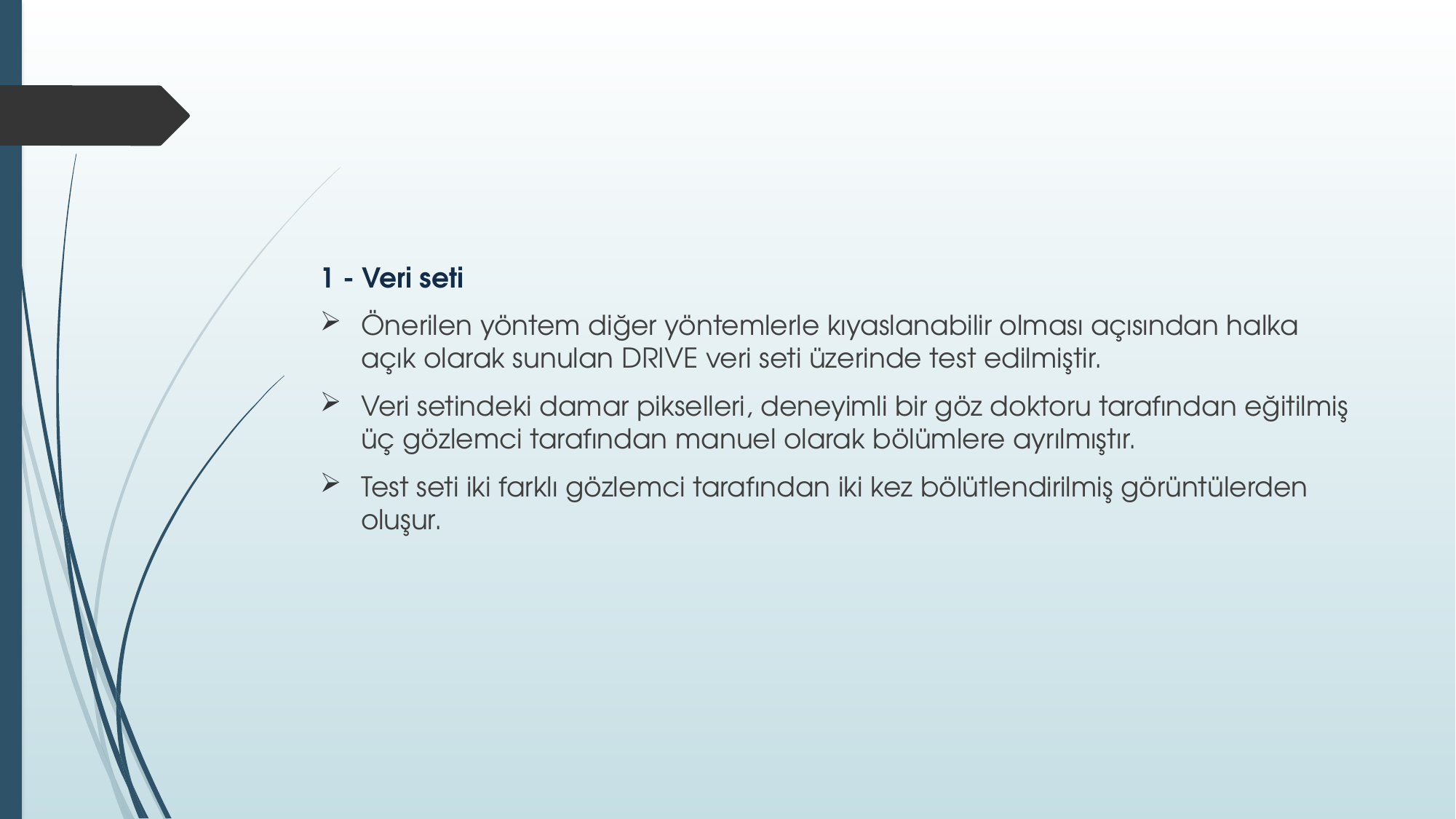

#
1 - Veri seti
Önerilen yöntem diğer yöntemlerle kıyaslanabilir olması açısından halka açık olarak sunulan DRIVE veri seti üzerinde test edilmiştir.
Veri setindeki damar pikselleri, deneyimli bir göz doktoru tarafından eğitilmiş üç gözlemci tarafından manuel olarak bölümlere ayrılmıştır.
Test seti iki farklı gözlemci tarafından iki kez bölütlendirilmiş görüntülerden oluşur.